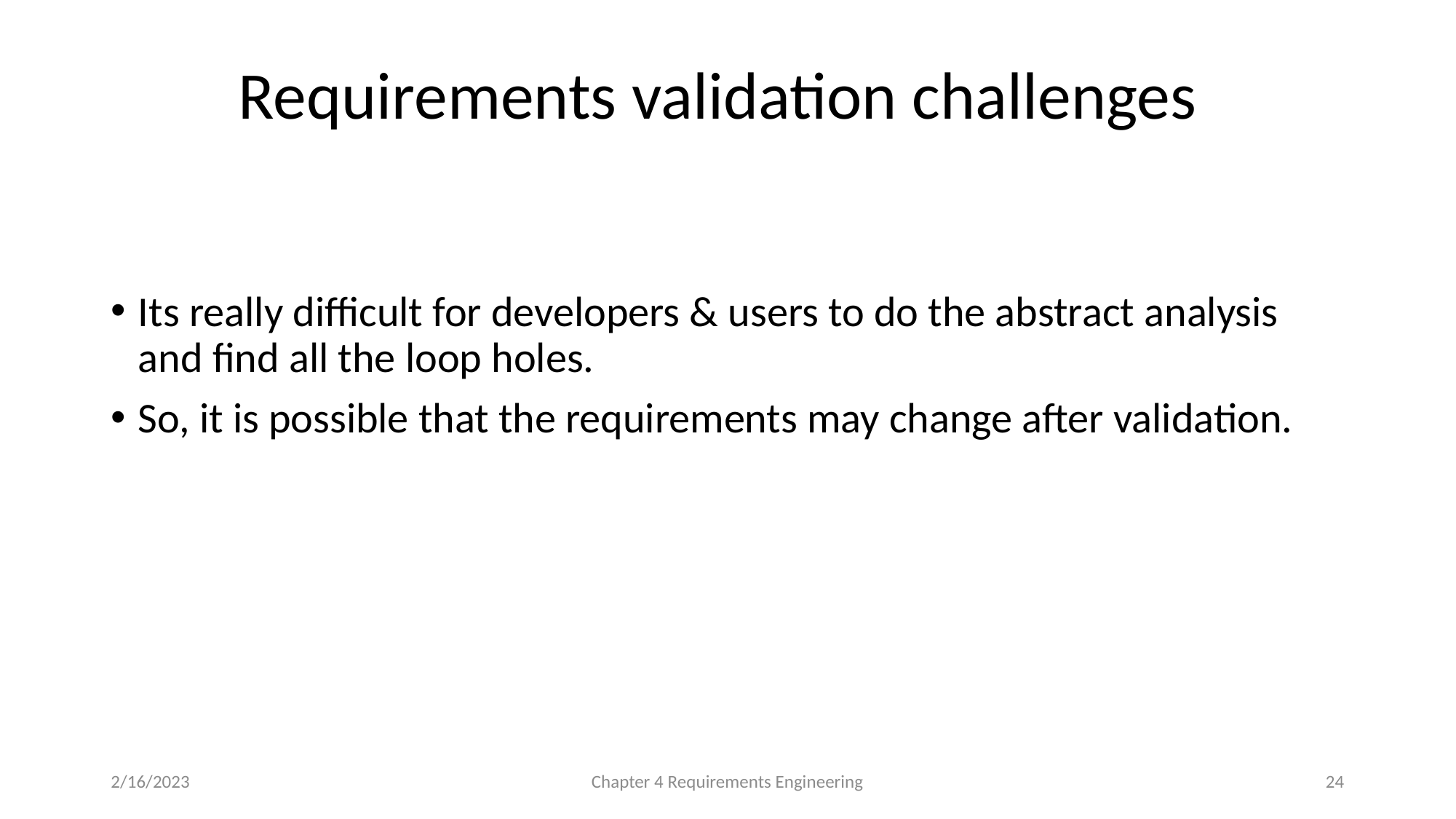

# Requirements validation challenges

Its really difficult for developers & users to do the abstract analysis and find all the loop holes.
So, it is possible that the requirements may change after validation.

2/16/2023
Chapter 4 Requirements Engineering
24